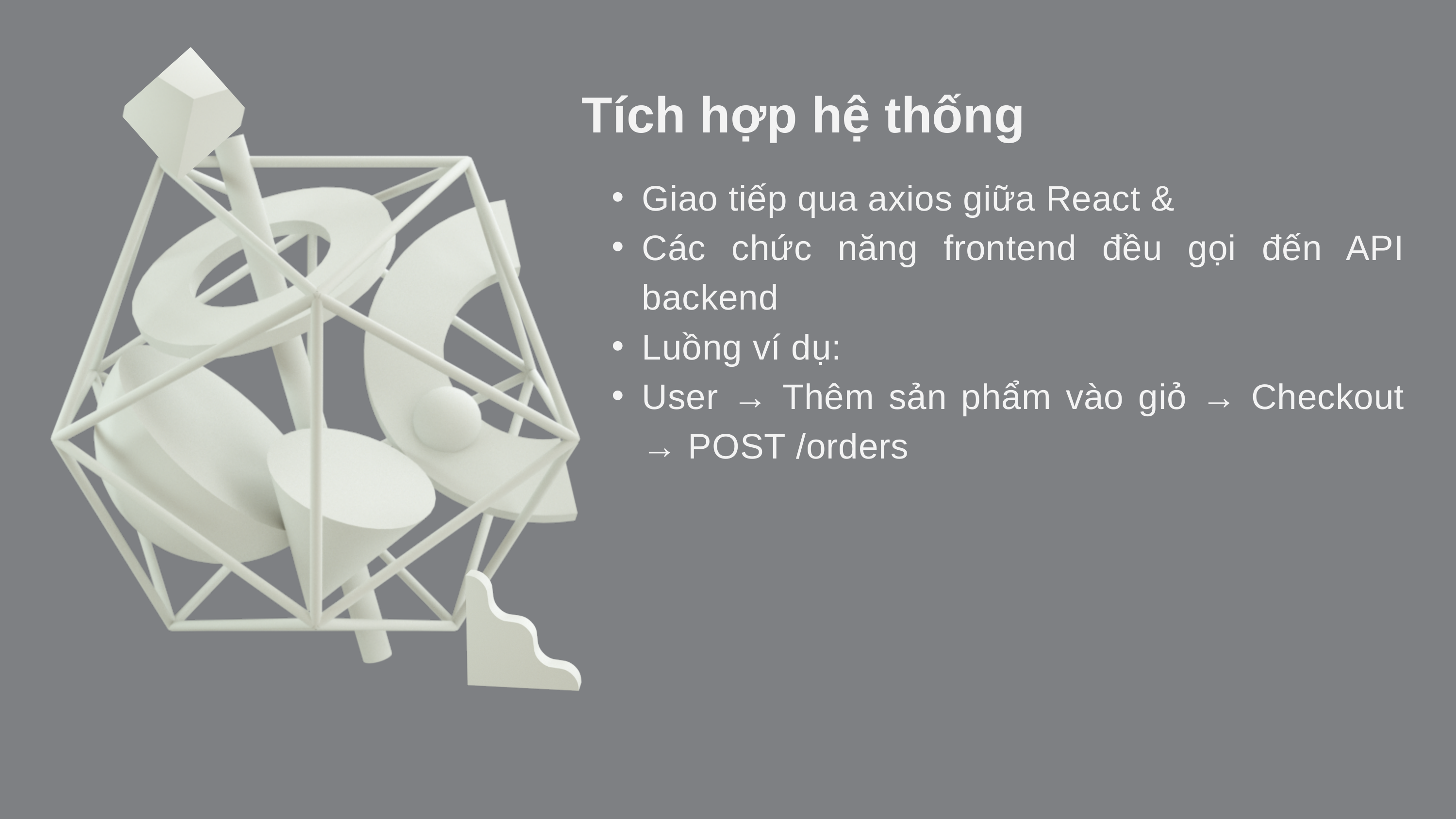

Tích hợp hệ thống
Giao tiếp qua axios giữa React &
Các chức năng frontend đều gọi đến API backend
Luồng ví dụ:
User → Thêm sản phẩm vào giỏ → Checkout → POST /orders